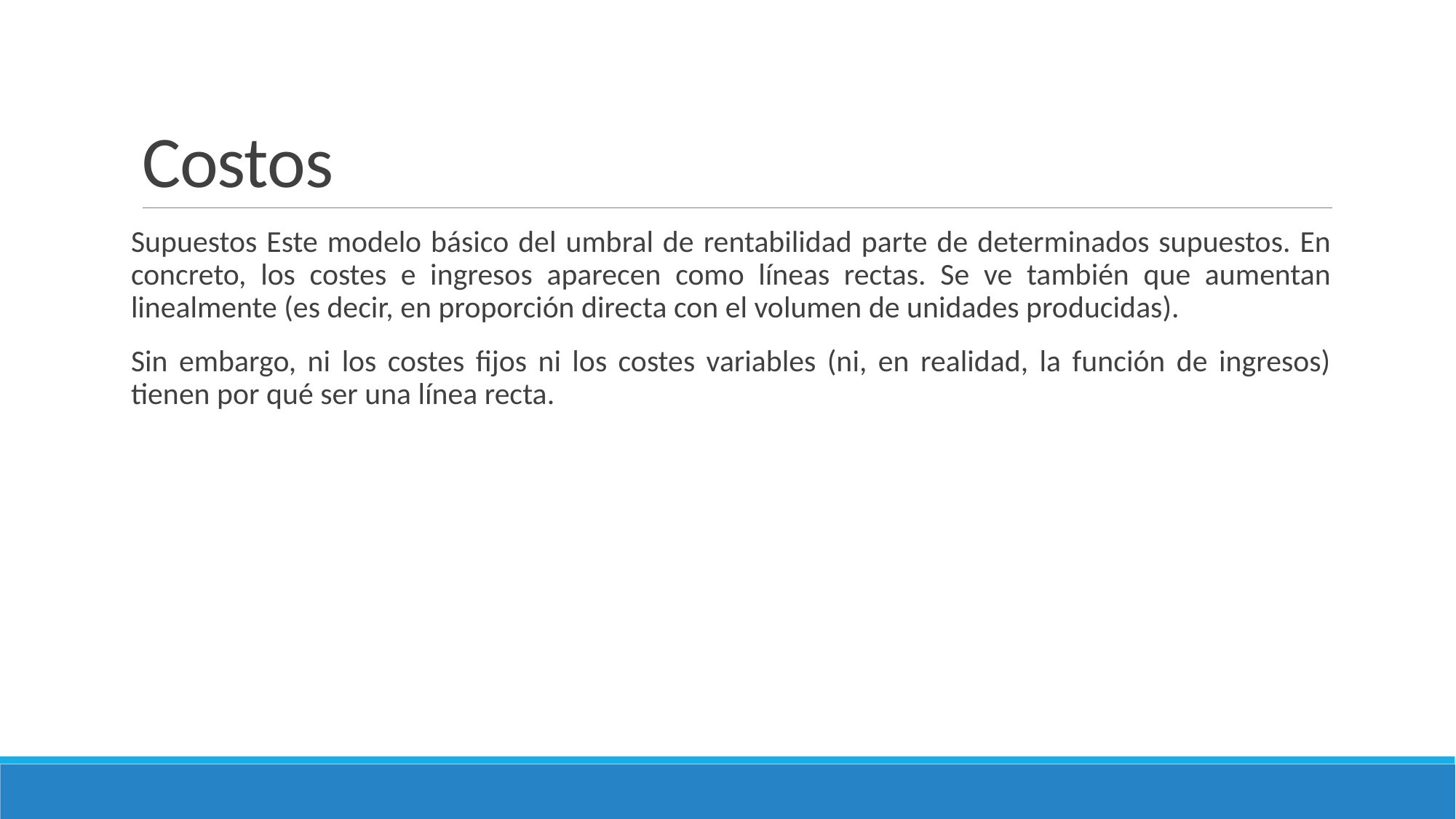

# Costos
Supuestos Este modelo básico del umbral de rentabilidad parte de determinados supuestos. En concreto, los costes e ingresos aparecen como líneas rectas. Se ve también que aumentan linealmente (es decir, en proporción directa con el volumen de unidades producidas).
Sin embargo, ni los costes fijos ni los costes variables (ni, en realidad, la función de ingresos) tienen por qué ser una línea recta.